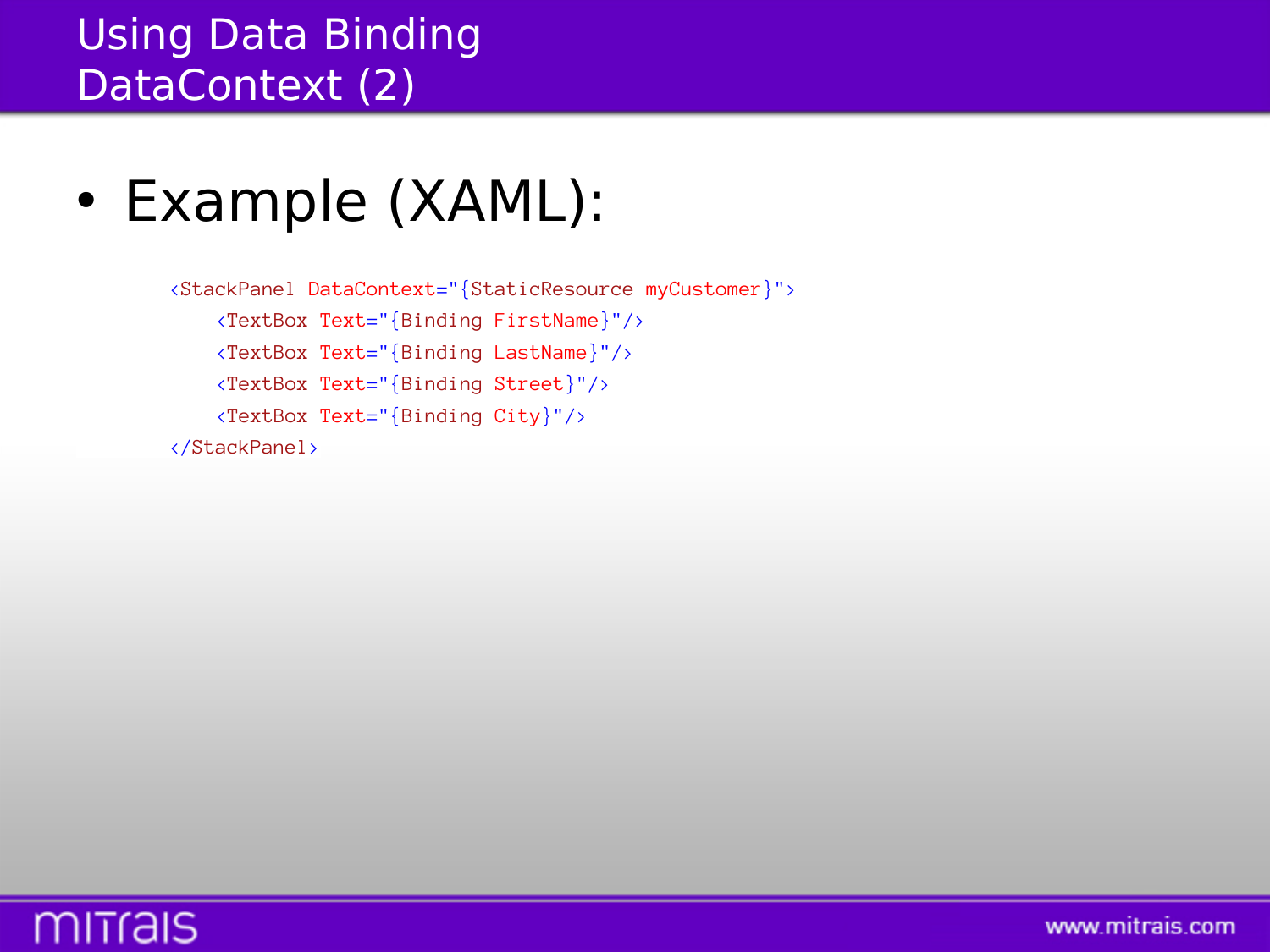

# Using Data Binding DataContext (2)
Example (XAML):

        <StackPanel DataContext="{StaticResource myCustomer}">
            <TextBox Text="{Binding FirstName}"/>
            <TextBox Text="{Binding LastName}"/>
            <TextBox Text="{Binding Street}"/>
            <TextBox Text="{Binding City}"/>
        </StackPanel>